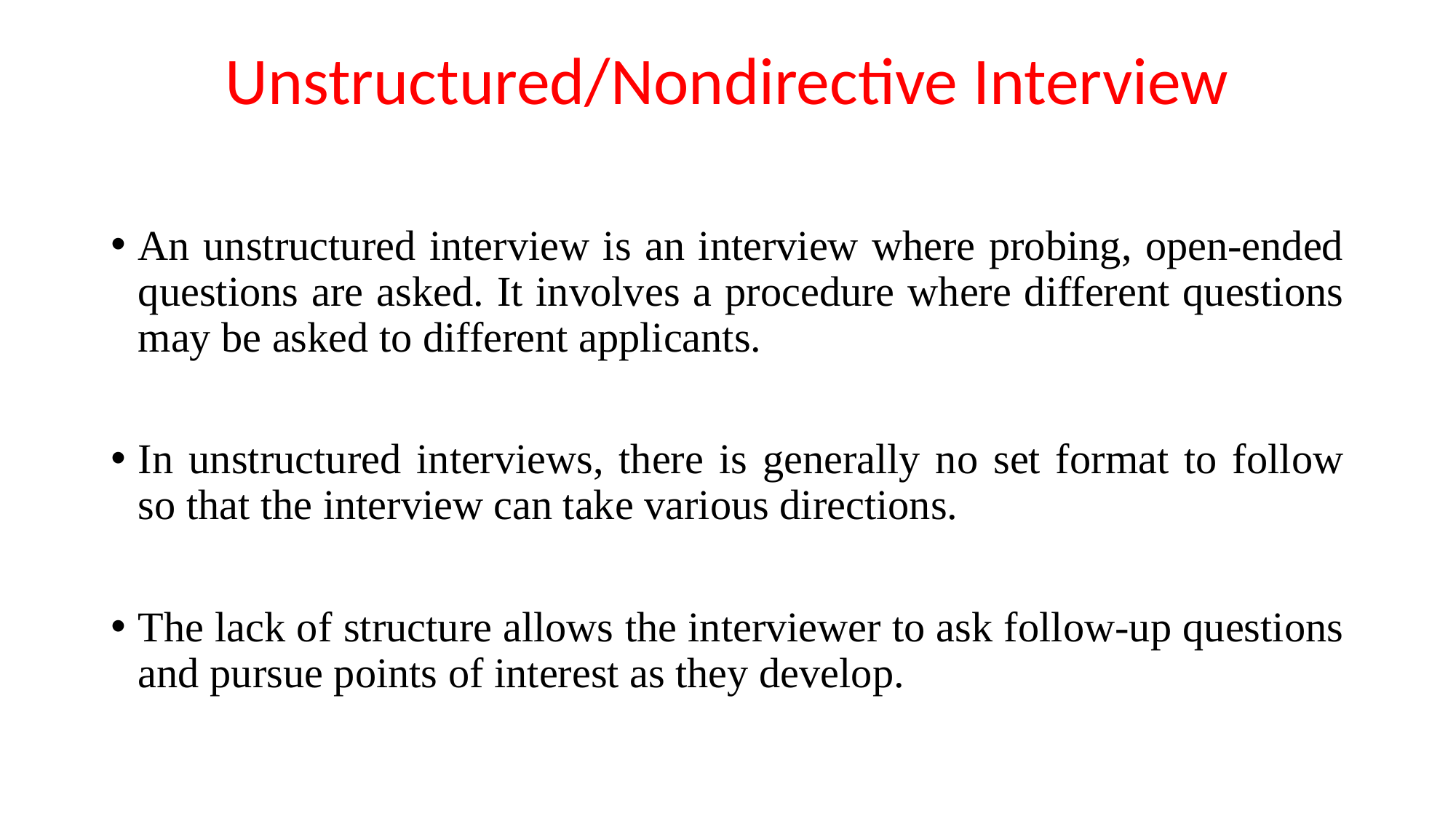

# Unstructured/Nondirective Interview
An unstructured interview is an interview where probing, open-ended questions are asked. It involves a procedure where different questions may be asked to different applicants.

In unstructured interviews, there is generally no set format to follow so that the interview can take various directions.

The lack of structure allows the interviewer to ask follow-up questions and pursue points of interest as they develop.